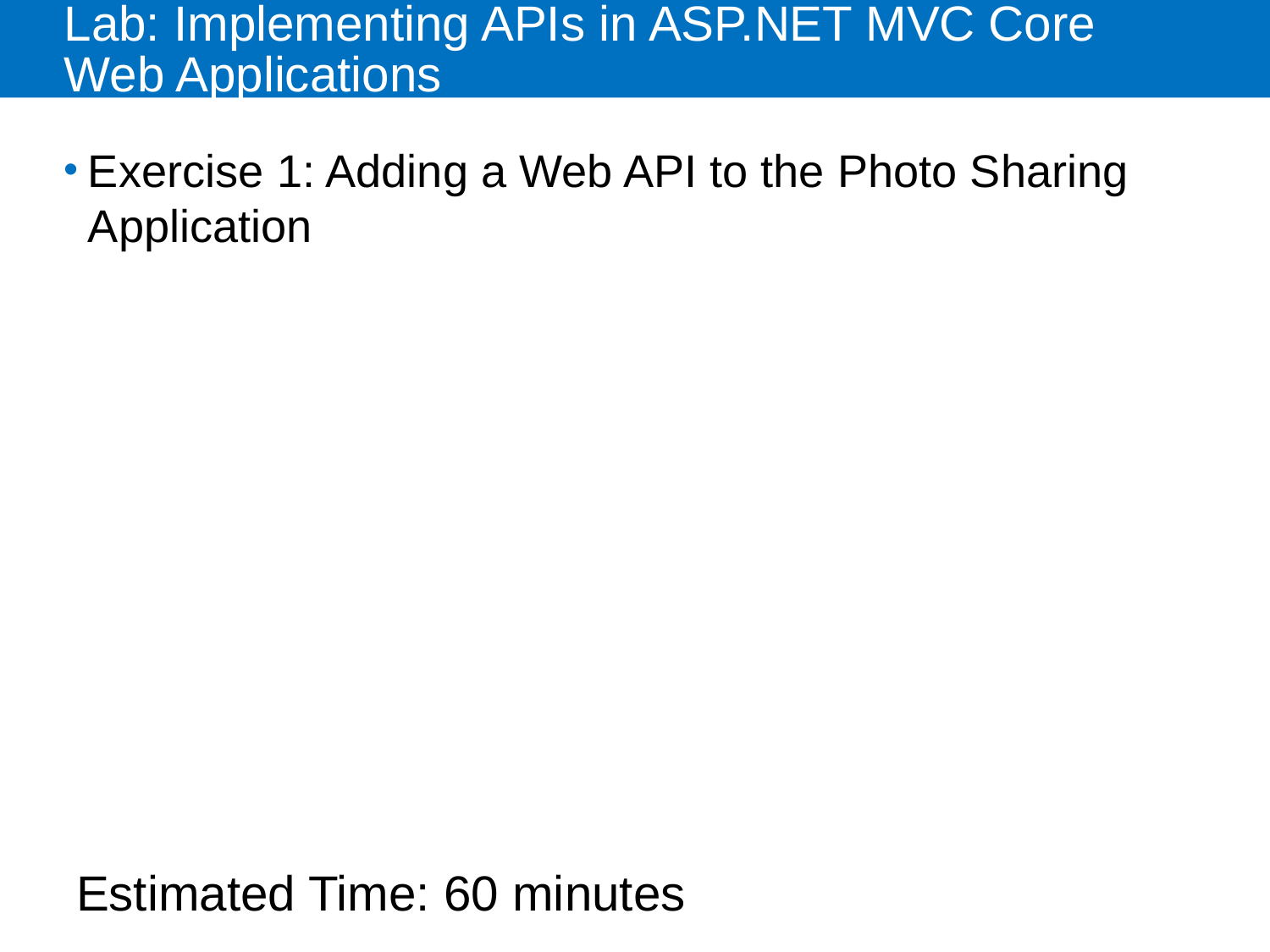

# Lab: Implementing APIs in ASP.NET MVC Core Web Applications
Exercise 1: Adding a Web API to the Photo Sharing Application
Estimated Time: 60 minutes